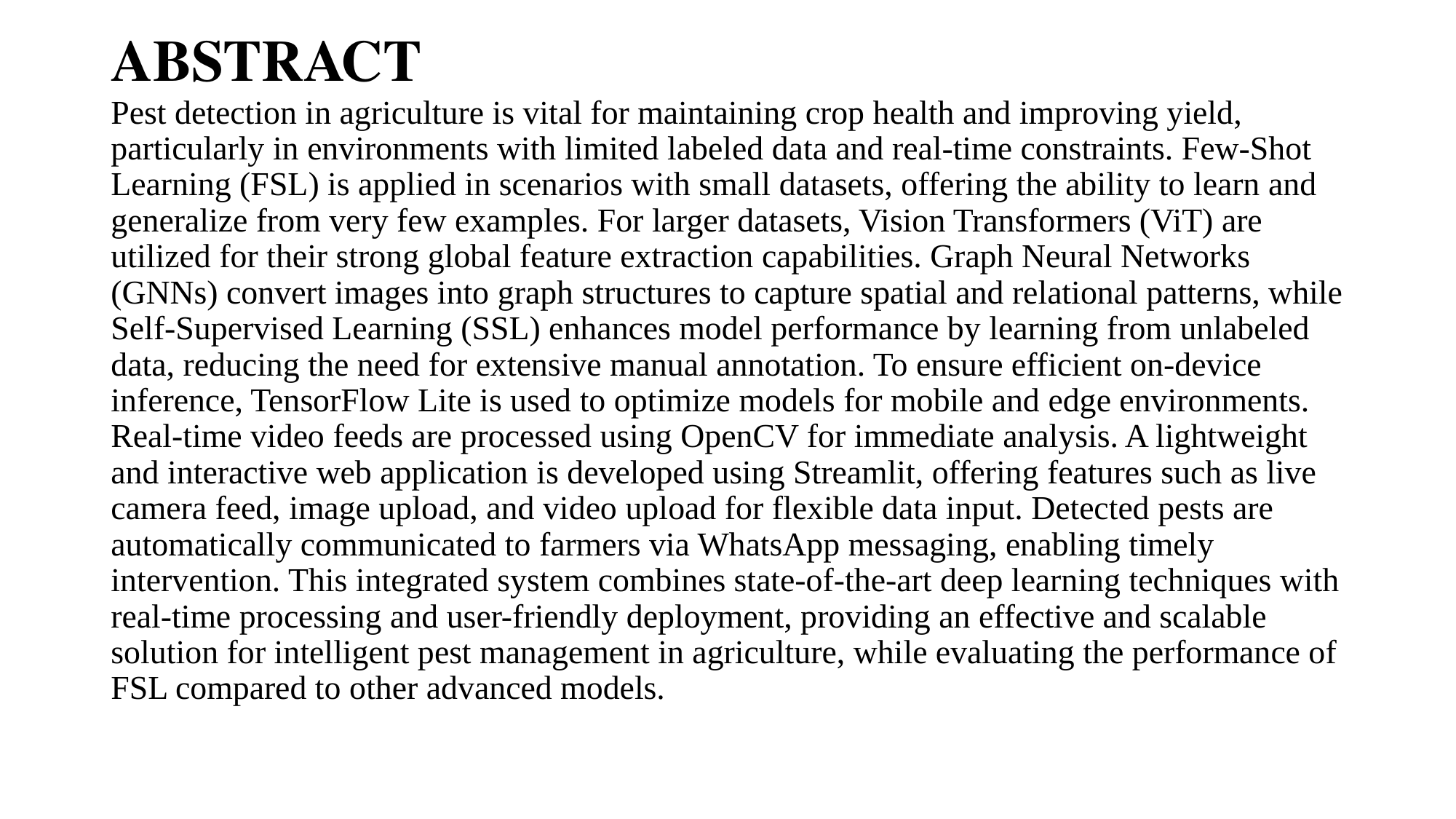

# ABSTRACT
Pest detection in agriculture is vital for maintaining crop health and improving yield, particularly in environments with limited labeled data and real-time constraints. Few-Shot Learning (FSL) is applied in scenarios with small datasets, offering the ability to learn and generalize from very few examples. For larger datasets, Vision Transformers (ViT) are utilized for their strong global feature extraction capabilities. Graph Neural Networks (GNNs) convert images into graph structures to capture spatial and relational patterns, while Self-Supervised Learning (SSL) enhances model performance by learning from unlabeled data, reducing the need for extensive manual annotation. To ensure efficient on-device inference, TensorFlow Lite is used to optimize models for mobile and edge environments. Real-time video feeds are processed using OpenCV for immediate analysis. A lightweight and interactive web application is developed using Streamlit, offering features such as live camera feed, image upload, and video upload for flexible data input. Detected pests are automatically communicated to farmers via WhatsApp messaging, enabling timely intervention. This integrated system combines state-of-the-art deep learning techniques with real-time processing and user-friendly deployment, providing an effective and scalable solution for intelligent pest management in agriculture, while evaluating the performance of FSL compared to other advanced models.